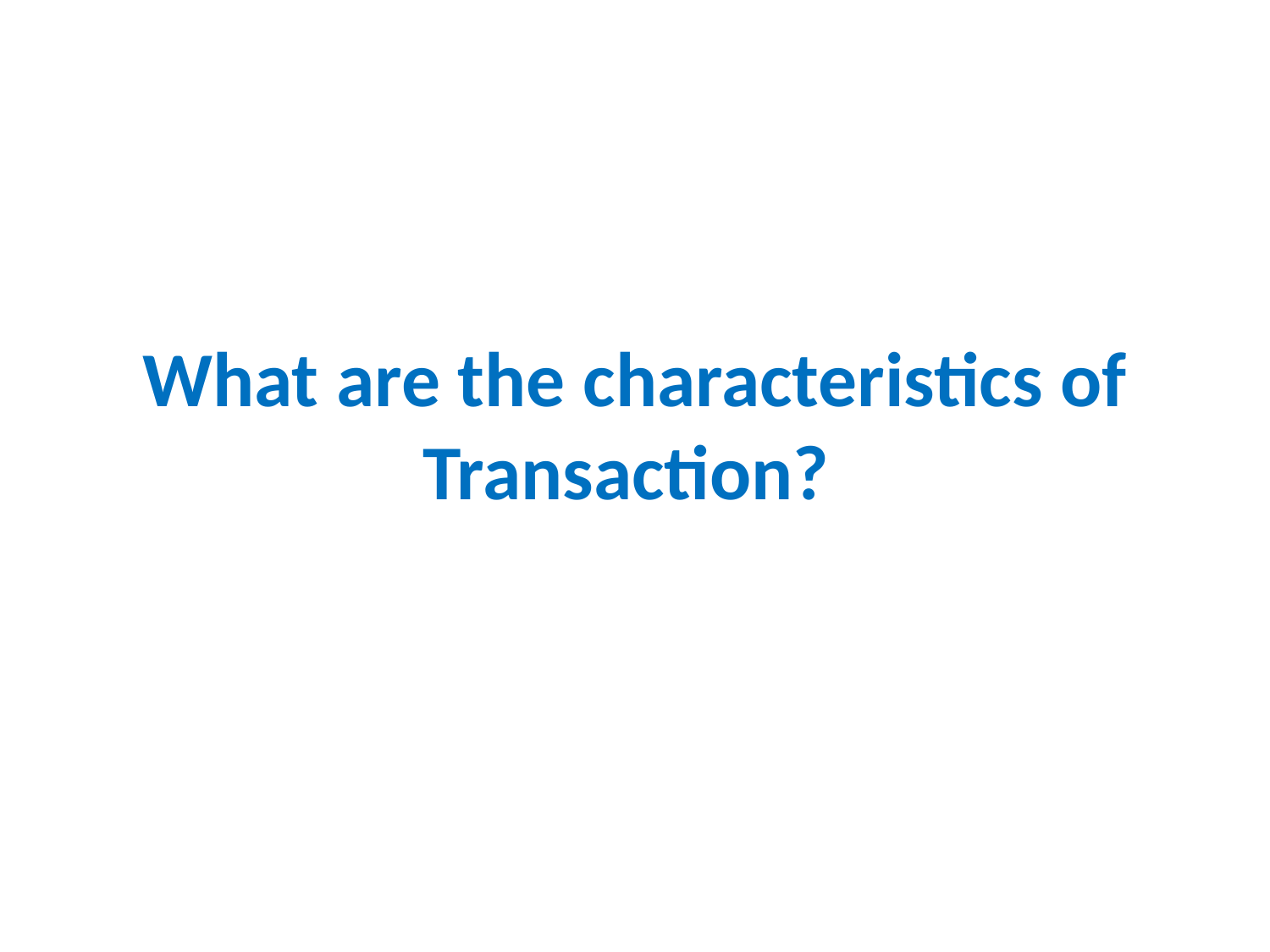

# What are the characteristics of Transaction?